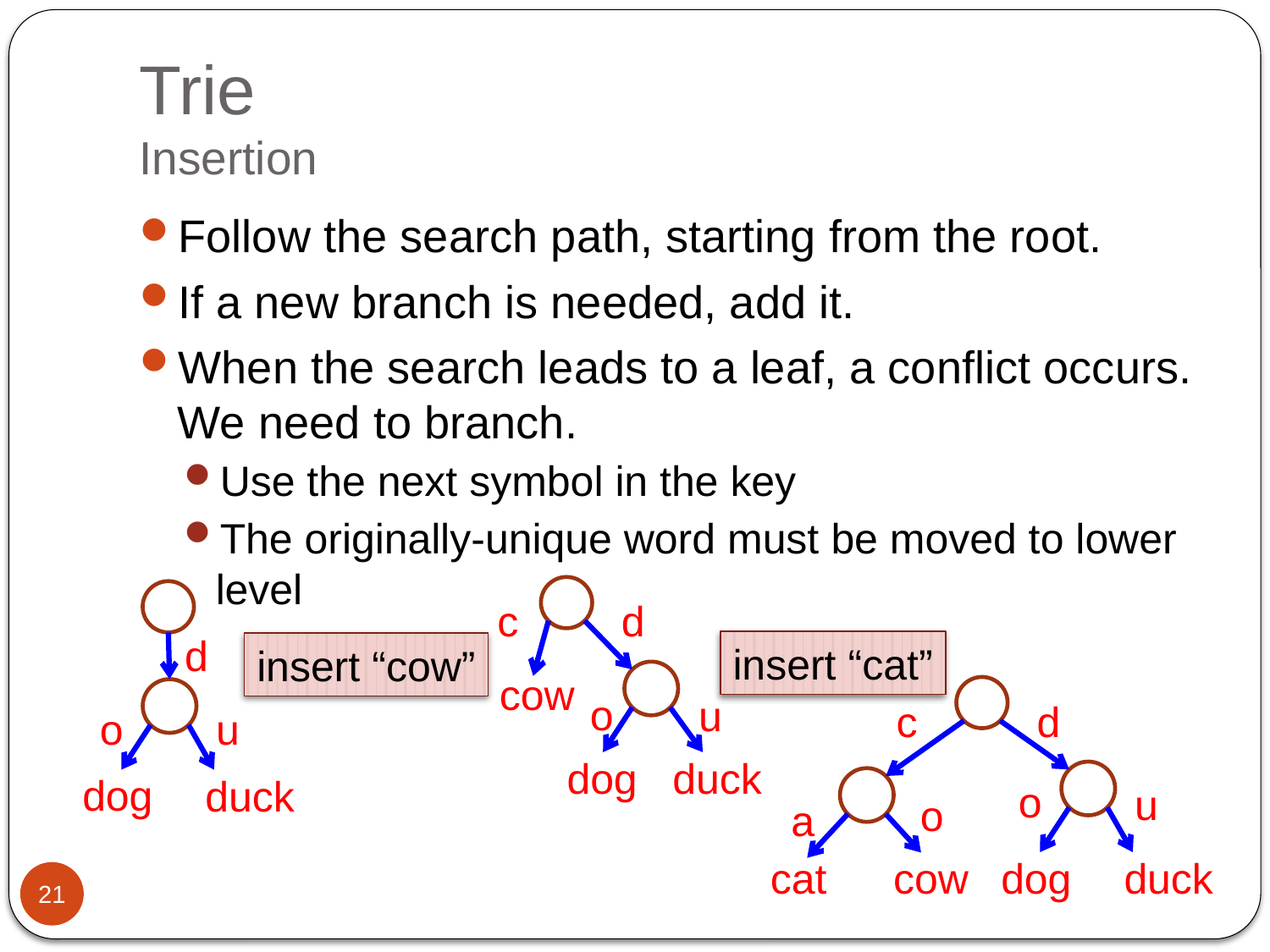

# Trie Insertion
Follow the search path, starting from the root.
If a new branch is needed, add it.
When the search leads to a leaf, a conflict occurs. We need to branch.
Use the next symbol in the key
The originally-unique word must be moved to lower level

d
c
cow

o
u
dog
duck

d

o
u
dog
duck
insert “cat”
insert “cow”

d
c

o
u
o
a
dog
cow
cat
duck
21